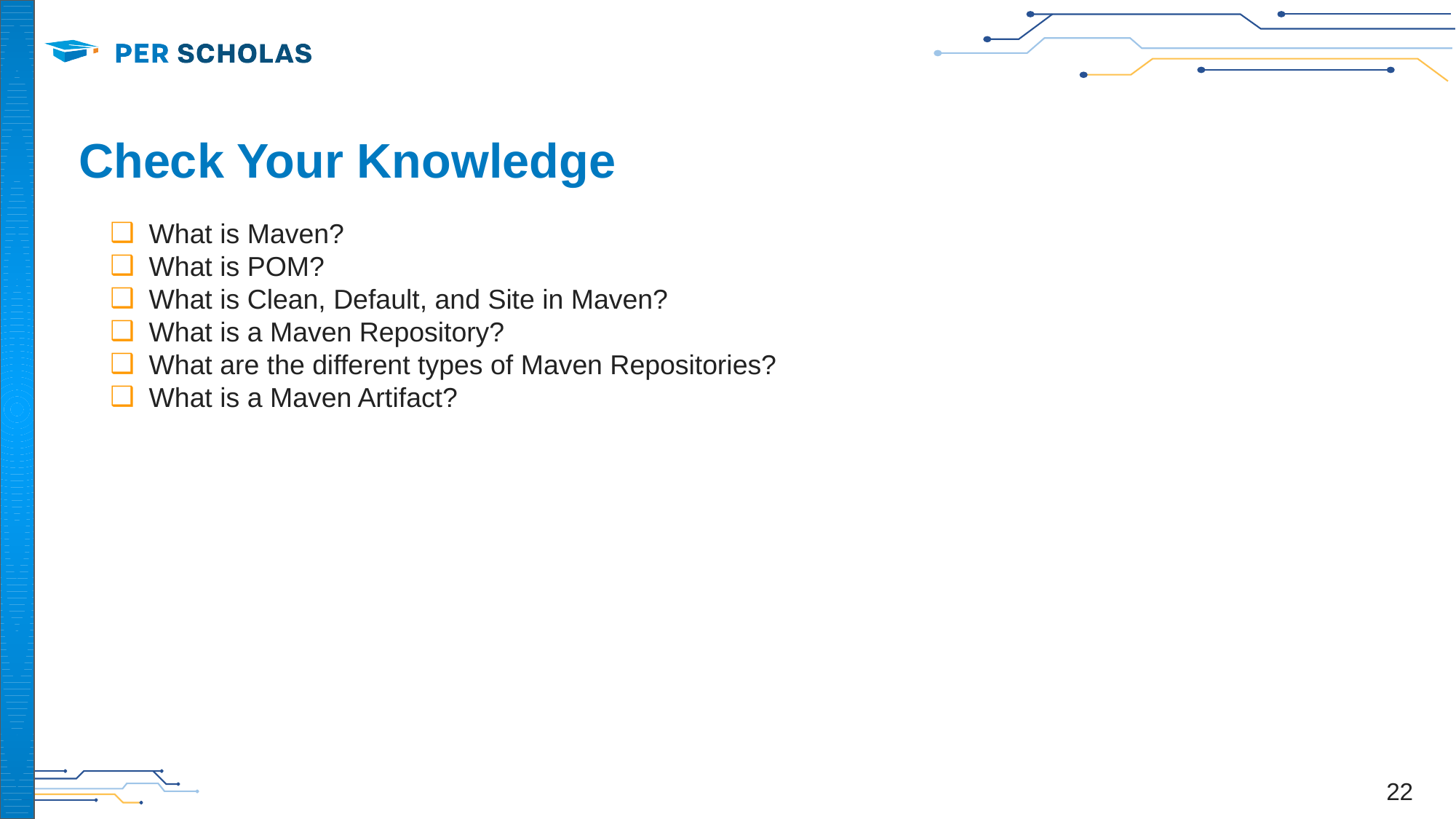

# Check Your Knowledge
What is Maven?
What is POM?
What is Clean, Default, and Site in Maven?
What is a Maven Repository?
What are the different types of Maven Repositories?
What is a Maven Artifact?

22